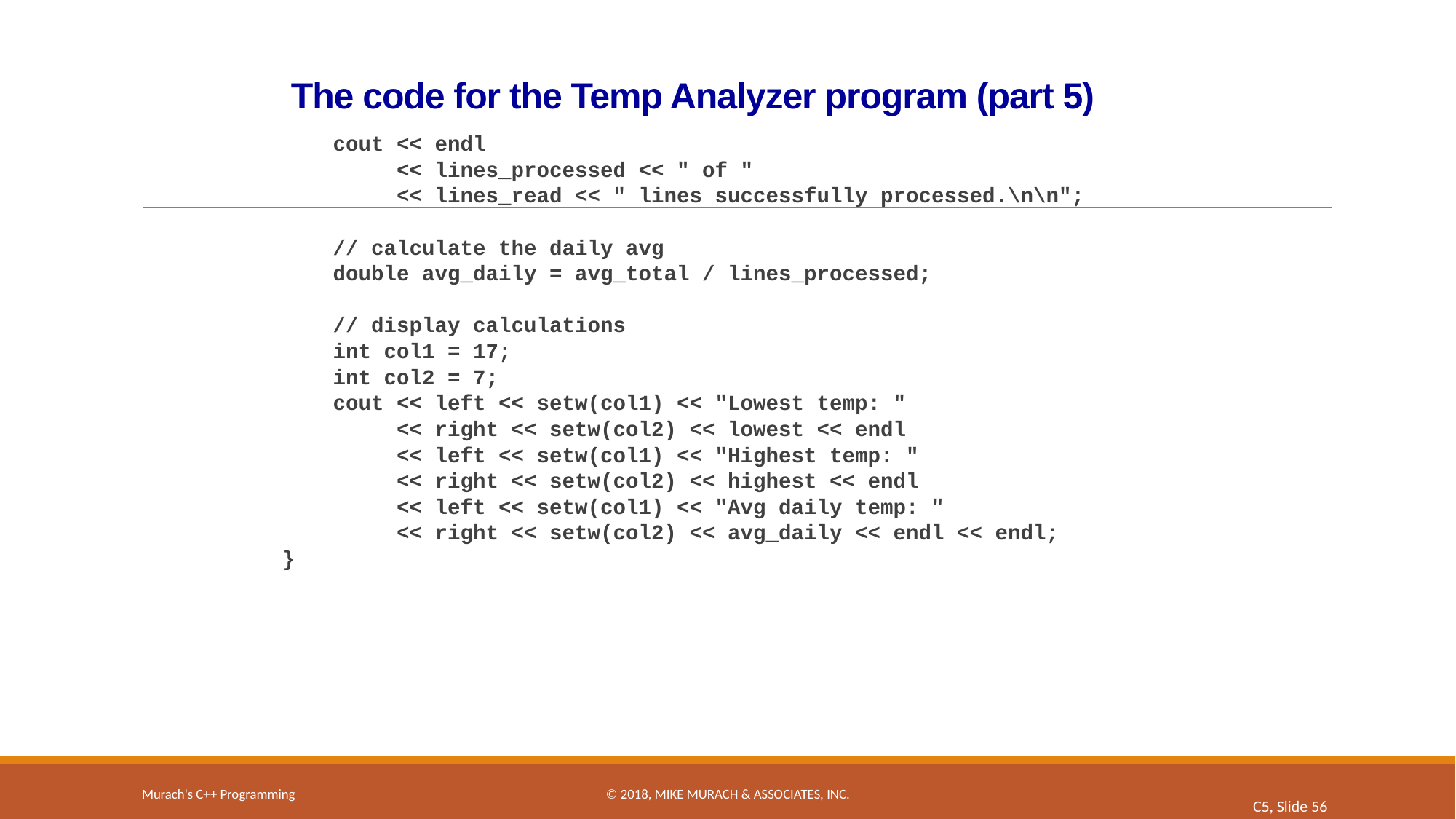

# The code for the Temp Analyzer program (part 5)
    cout << endl
         << lines_processed << " of "
         << lines_read << " lines successfully processed.\n\n";

    // calculate the daily avg
    double avg_daily = avg_total / lines_processed;

    // display calculations
    int col1 = 17;
    int col2 = 7;
    cout << left << setw(col1) << "Lowest temp: "
         << right << setw(col2) << lowest << endl
         << left << setw(col1) << "Highest temp: "
         << right << setw(col2) << highest << endl
         << left << setw(col1) << "Avg daily temp: "
         << right << setw(col2) << avg_daily << endl << endl;
}
Murach's C++ Programming
© 2018, Mike Murach & Associates, Inc.

C5, Slide 56